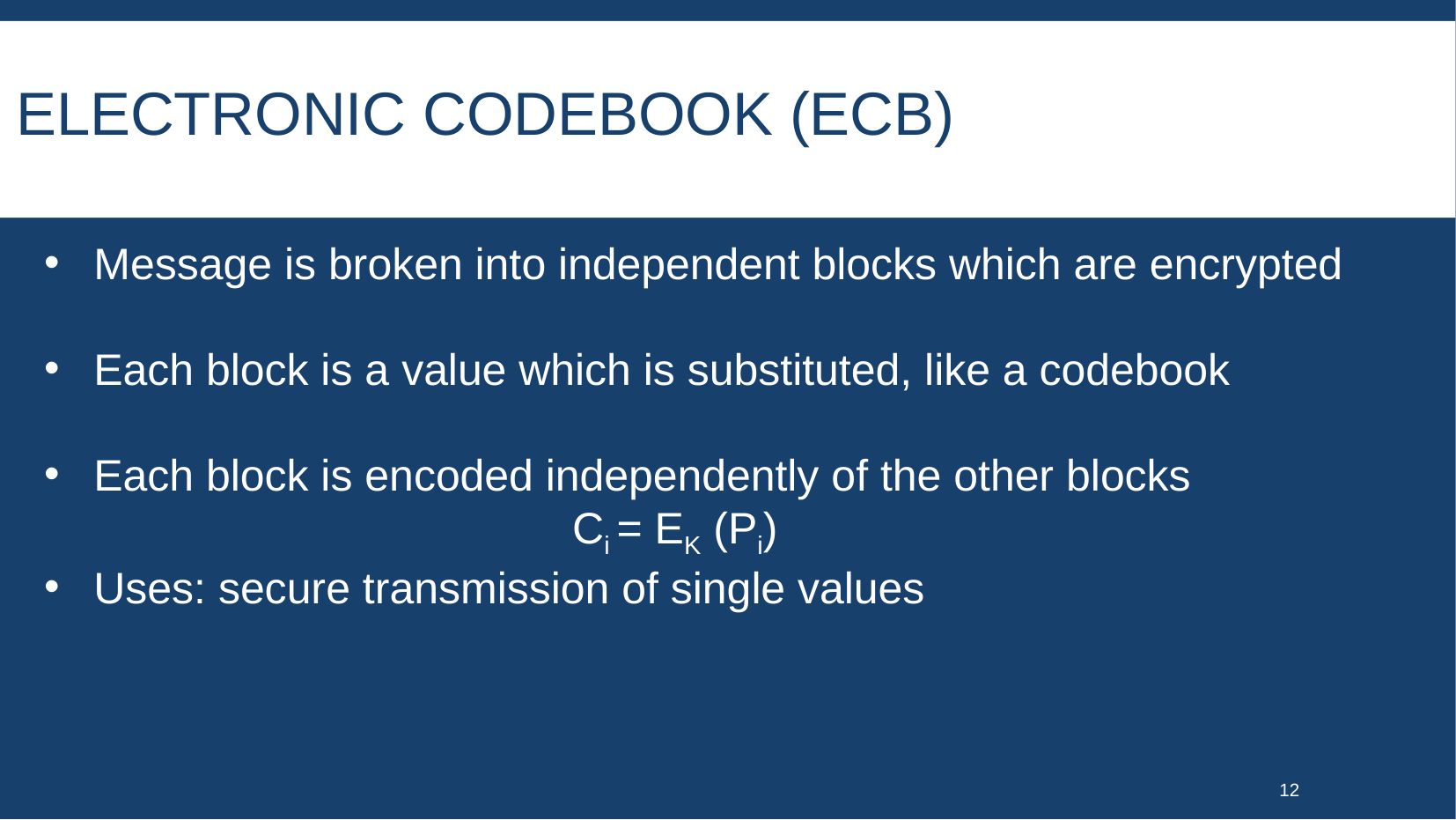

# Electronic Codebook (ECB)
Message is broken into independent blocks which are encrypted

Each block is a value which is substituted, like a codebook

Each block is encoded independently of the other blocks
                      		Ci = EK (Pi)
Uses: secure transmission of single values

12